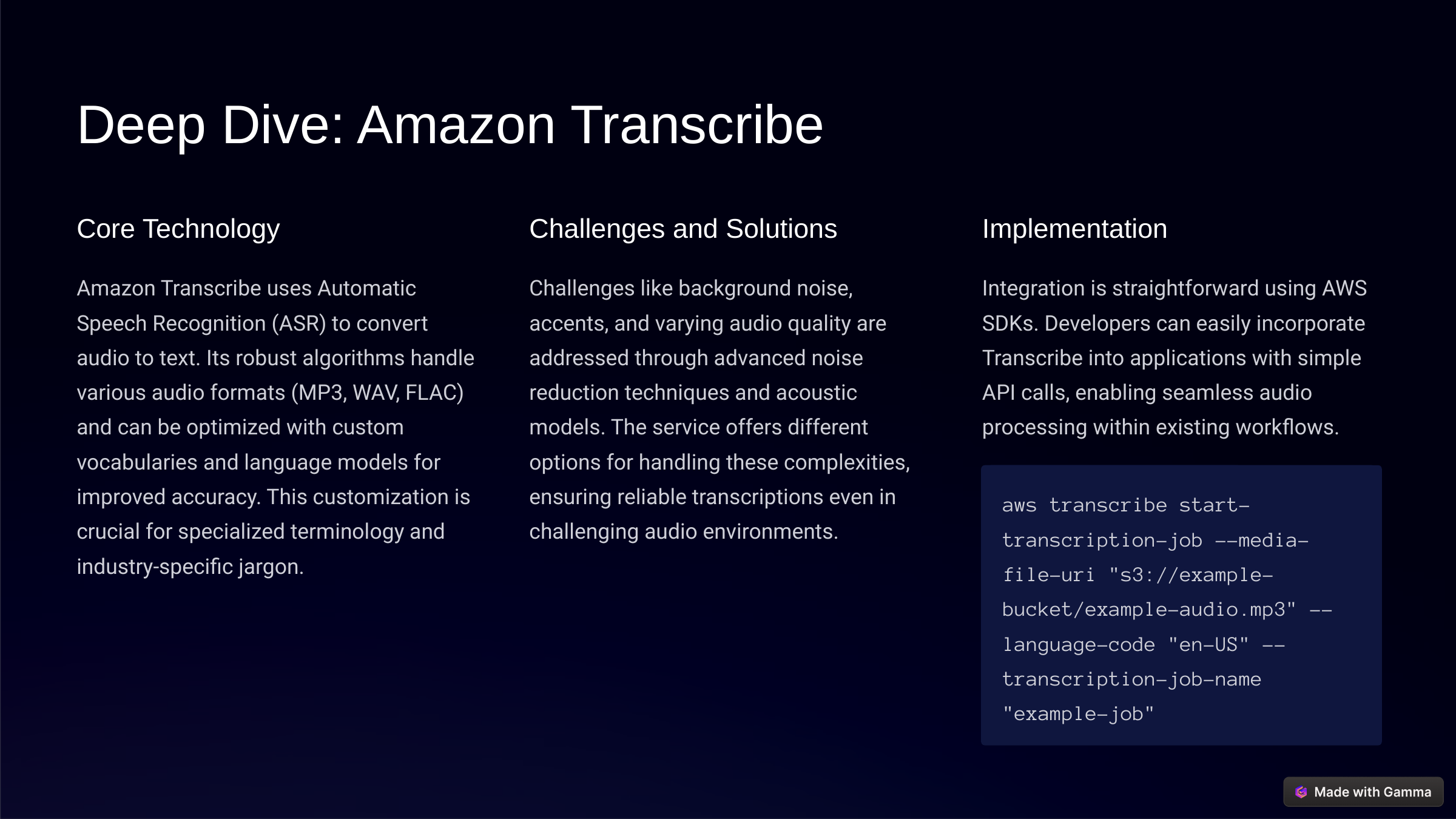

Deep Dive: Amazon Transcribe
Core Technology
Challenges and Solutions
Implementation
Amazon Transcribe uses Automatic Speech Recognition (ASR) to convert audio to text. Its robust algorithms handle various audio formats (MP3, WAV, FLAC) and can be optimized with custom vocabularies and language models for improved accuracy. This customization is crucial for specialized terminology and industry-specific jargon.
Challenges like background noise, accents, and varying audio quality are addressed through advanced noise reduction techniques and acoustic models. The service offers different options for handling these complexities, ensuring reliable transcriptions even in challenging audio environments.
Integration is straightforward using AWS SDKs. Developers can easily incorporate Transcribe into applications with simple API calls, enabling seamless audio processing within existing workflows.

aws transcribe start-transcription-job --media-file-uri "s3://example-bucket/example-audio.mp3" --language-code "en-US" --transcription-job-name "example-job"